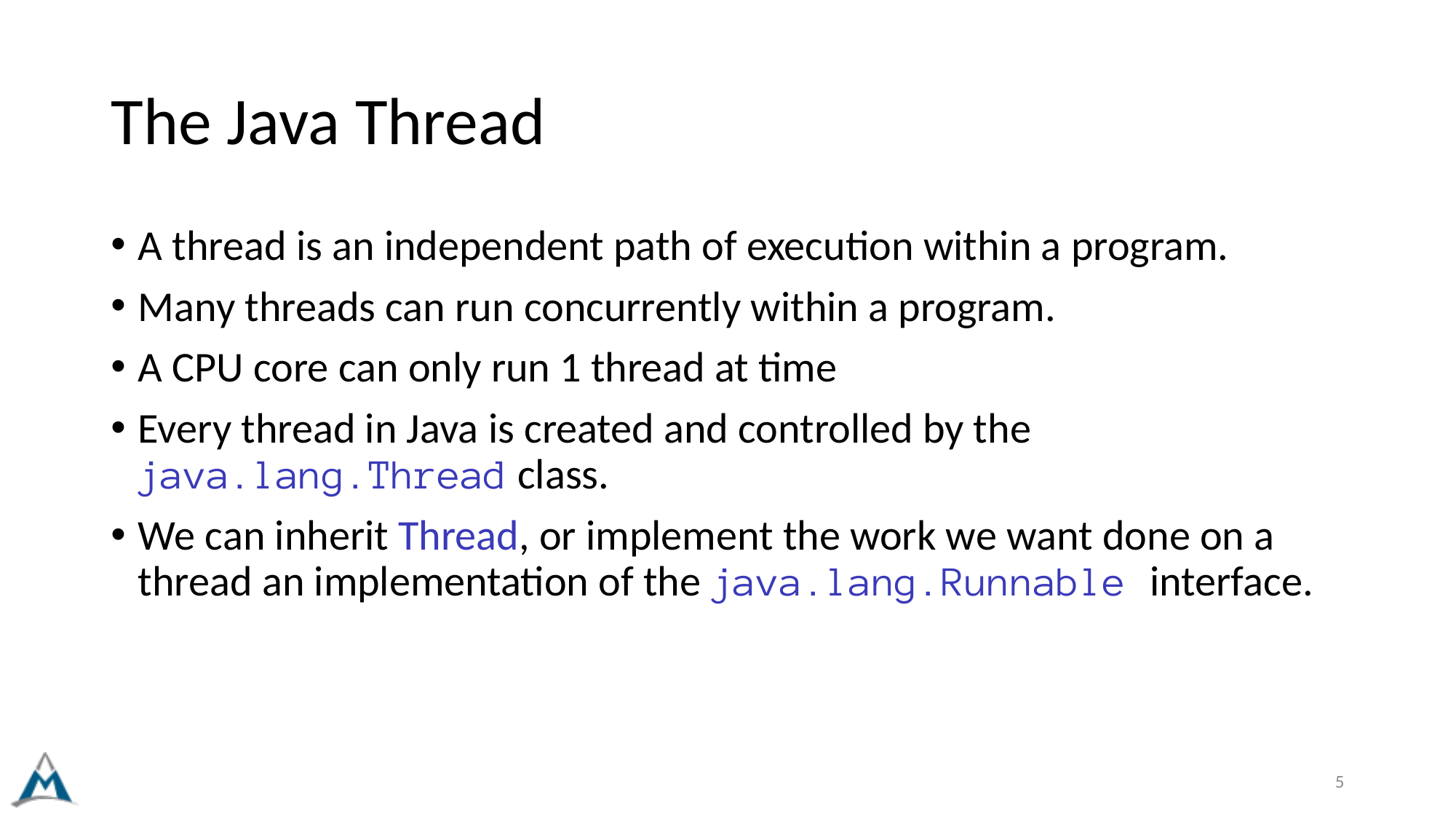

# The Java Thread
A thread is an independent path of execution within a program.
Many threads can run concurrently within a program.
A CPU core can only run 1 thread at time
Every thread in Java is created and controlled by the java.lang.Thread class.
We can inherit Thread, or implement the work we want done on a thread an implementation of the java.lang.Runnable interface.
5